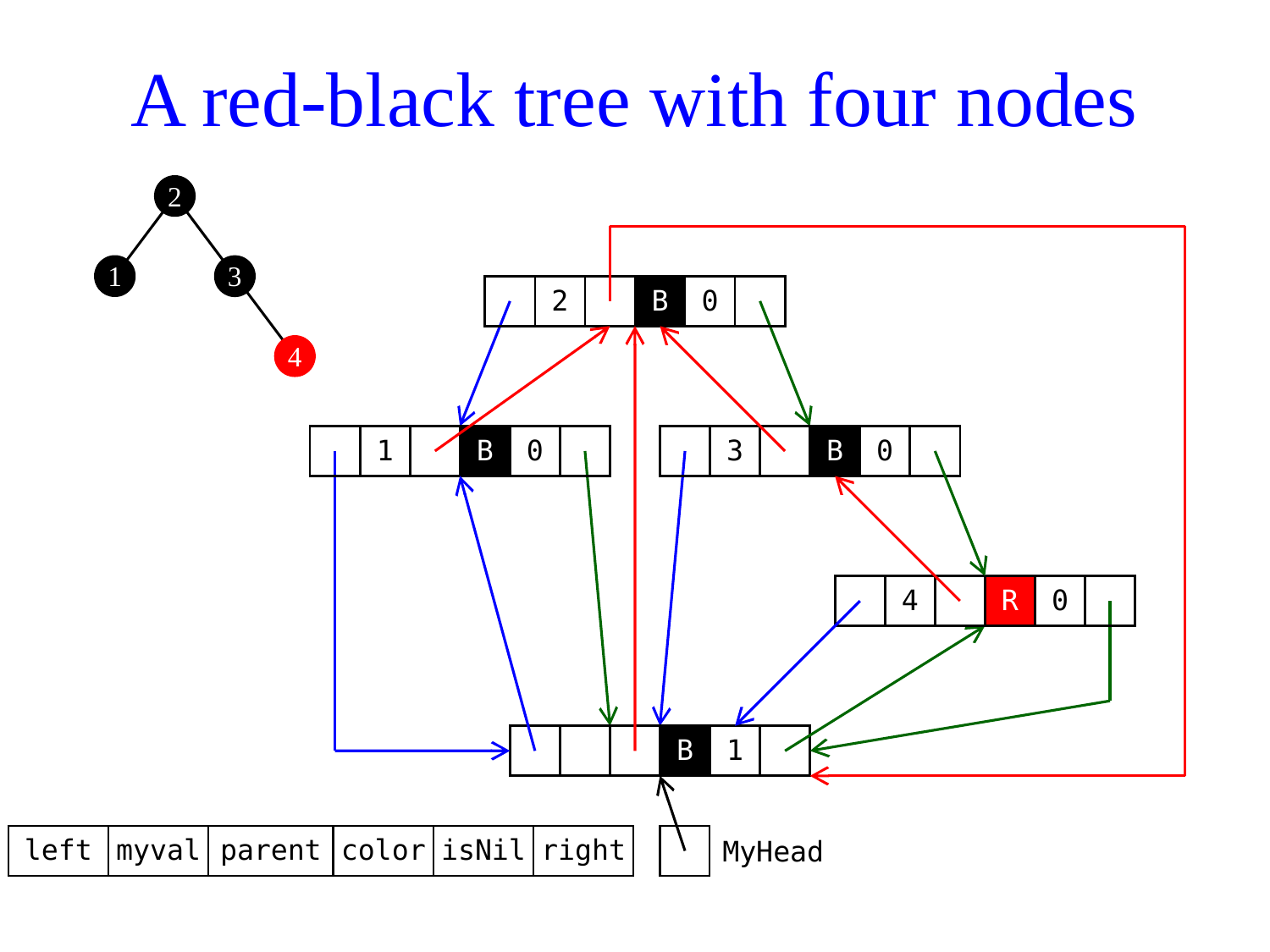

# A red-black tree with four nodes
2
1
3
|  | 2 |  | B | 0 |  |
| --- | --- | --- | --- | --- | --- |
4
|  | 1 |  | B | 0 |  |
| --- | --- | --- | --- | --- | --- |
|  | 3 |  | B | 0 |  |
| --- | --- | --- | --- | --- | --- |
|  | 4 |  | R | 0 |  |
| --- | --- | --- | --- | --- | --- |
|  |  |  | B | 1 |  |
| --- | --- | --- | --- | --- | --- |
| left | myval | parent | color | isNil | right |
| --- | --- | --- | --- | --- | --- |

MyHead